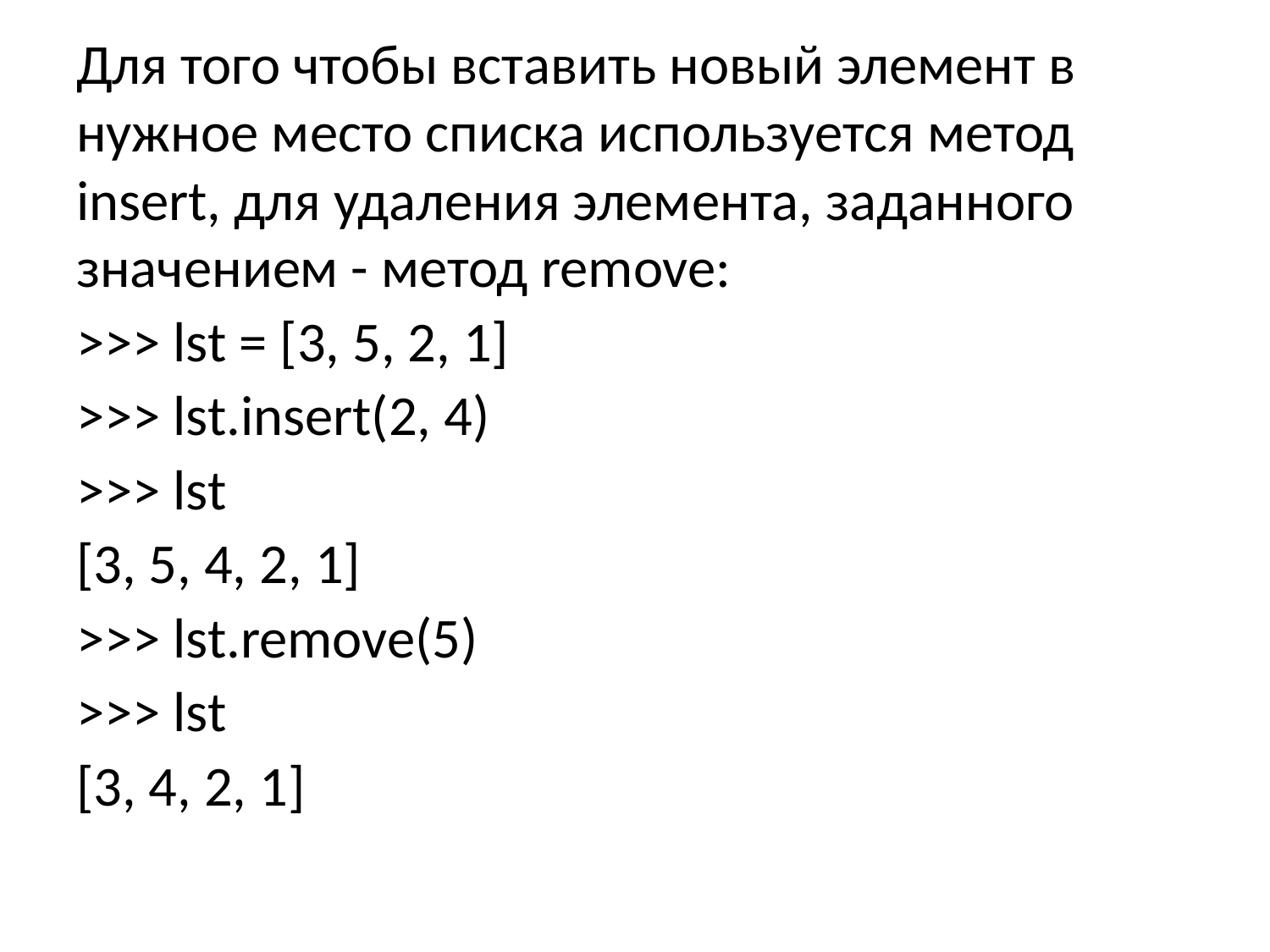

Для того чтобы вставить новый элемент в нужное место списка используется метод insert, для удаления элемента, заданного значением - метод remove:
>>> lst = [3, 5, 2, 1]
>>> lst.insert(2, 4)
>>> lst
[3, 5, 4, 2, 1]
>>> lst.remove(5)
>>> lst
[3, 4, 2, 1]